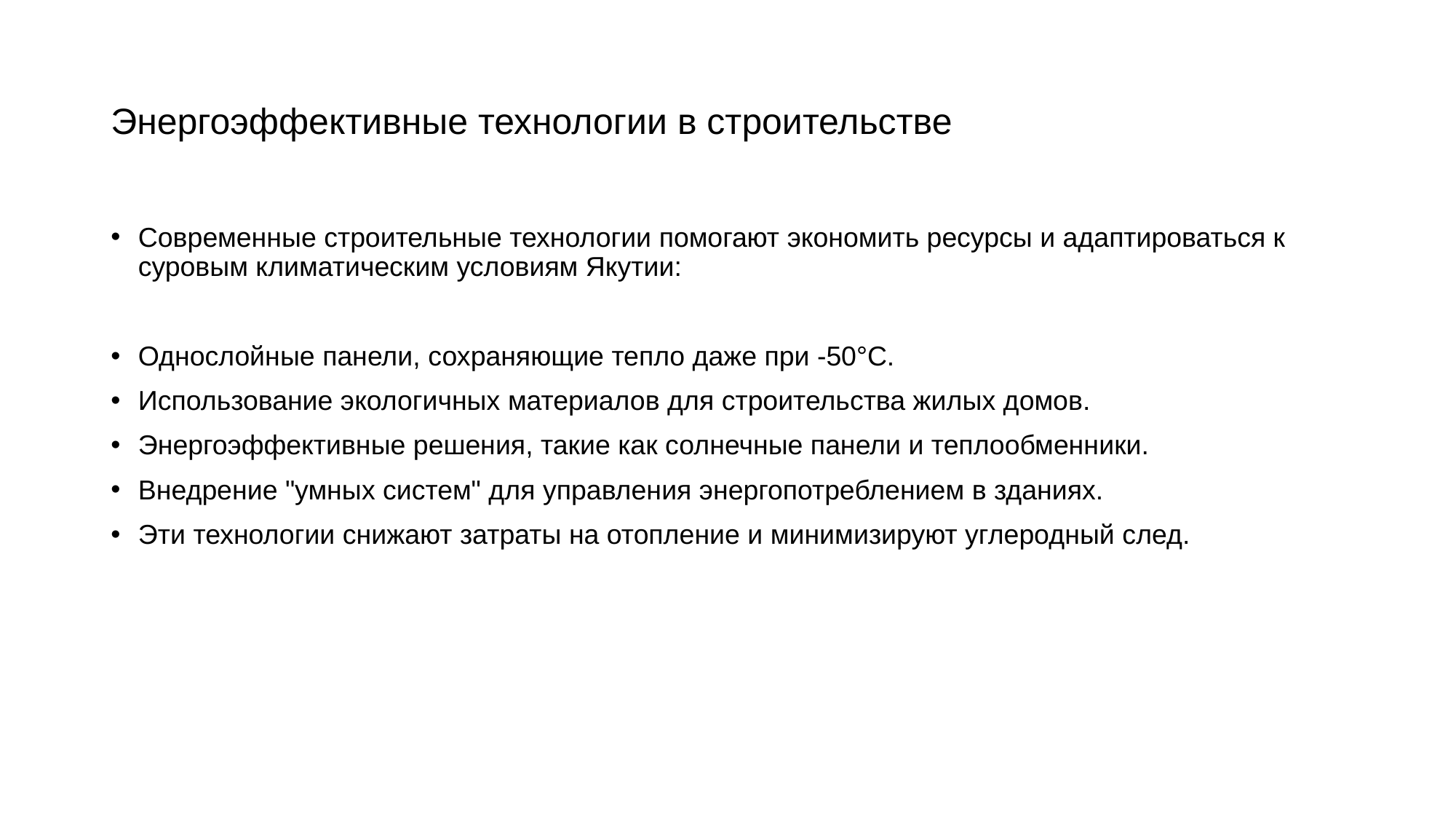

# Энергоэффективные технологии в строительстве
Современные строительные технологии помогают экономить ресурсы и адаптироваться к суровым климатическим условиям Якутии:

Однослойные панели, сохраняющие тепло даже при -50°C.
Использование экологичных материалов для строительства жилых домов.
Энергоэффективные решения, такие как солнечные панели и теплообменники.
Внедрение "умных систем" для управления энергопотреблением в зданиях.
Эти технологии снижают затраты на отопление и минимизируют углеродный след.